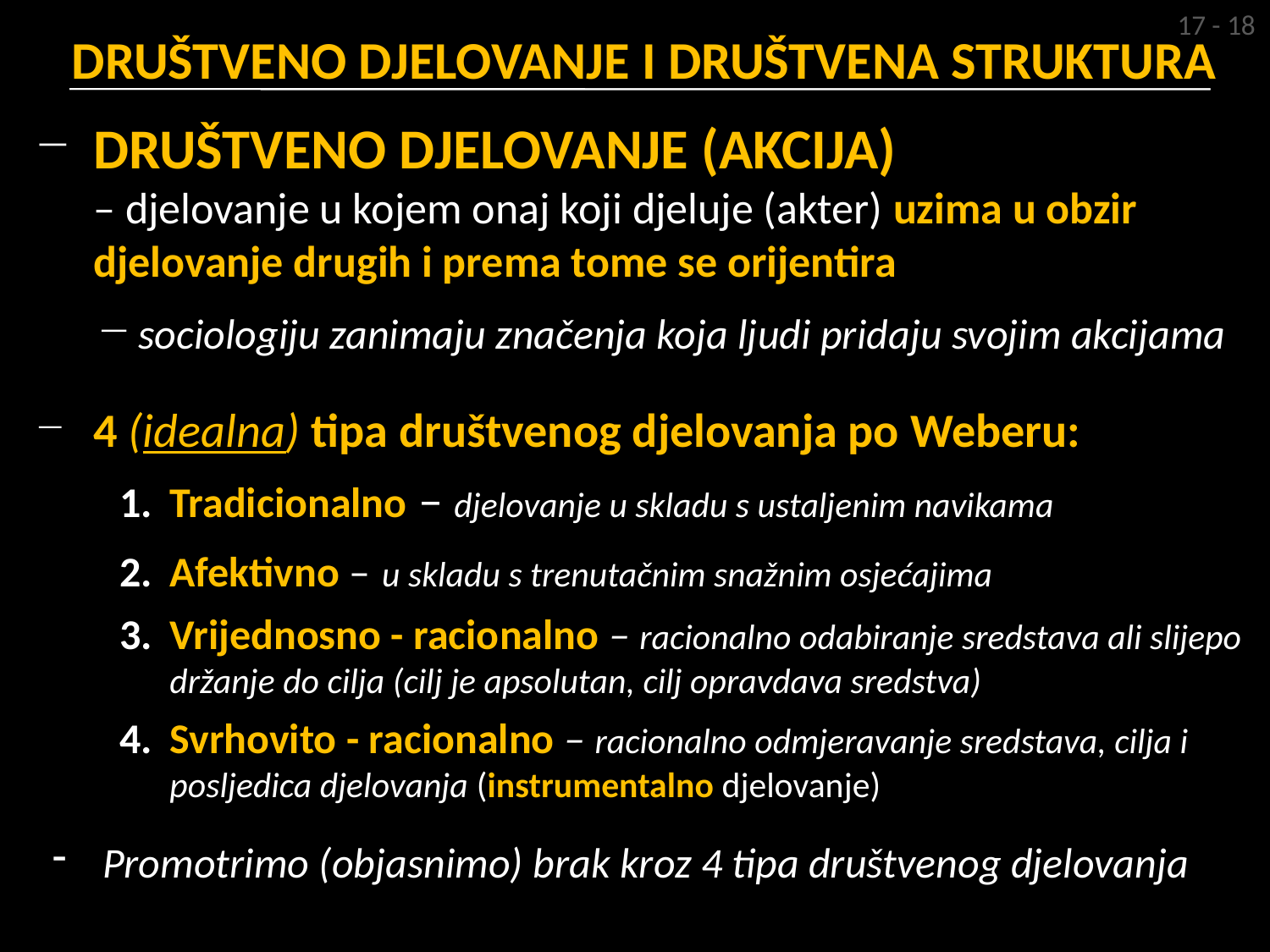

17 - 18
# DRUŠTVENO DJELOVANJE I DRUŠTVENA STRUKTURA
DRUŠTVENO DJELOVANJE (AKCIJA)
– djelovanje u kojem onaj koji djeluje (akter) uzima u obzir djelovanje drugih i prema tome se orijentira
sociologiju zanimaju značenja koja ljudi pridaju svojim akcijama
4 (idealna) tipa društvenog djelovanja po Weberu:
Tradicionalno – djelovanje u skladu s ustaljenim navikama
Afektivno – u skladu s trenutačnim snažnim osjećajima
Vrijednosno - racionalno – racionalno odabiranje sredstava ali slijepo držanje do cilja (cilj je apsolutan, cilj opravdava sredstva)
Svrhovito - racionalno – racionalno odmjeravanje sredstava, cilja i posljedica djelovanja (instrumentalno djelovanje)
Promotrimo (objasnimo) brak kroz 4 tipa društvenog djelovanja